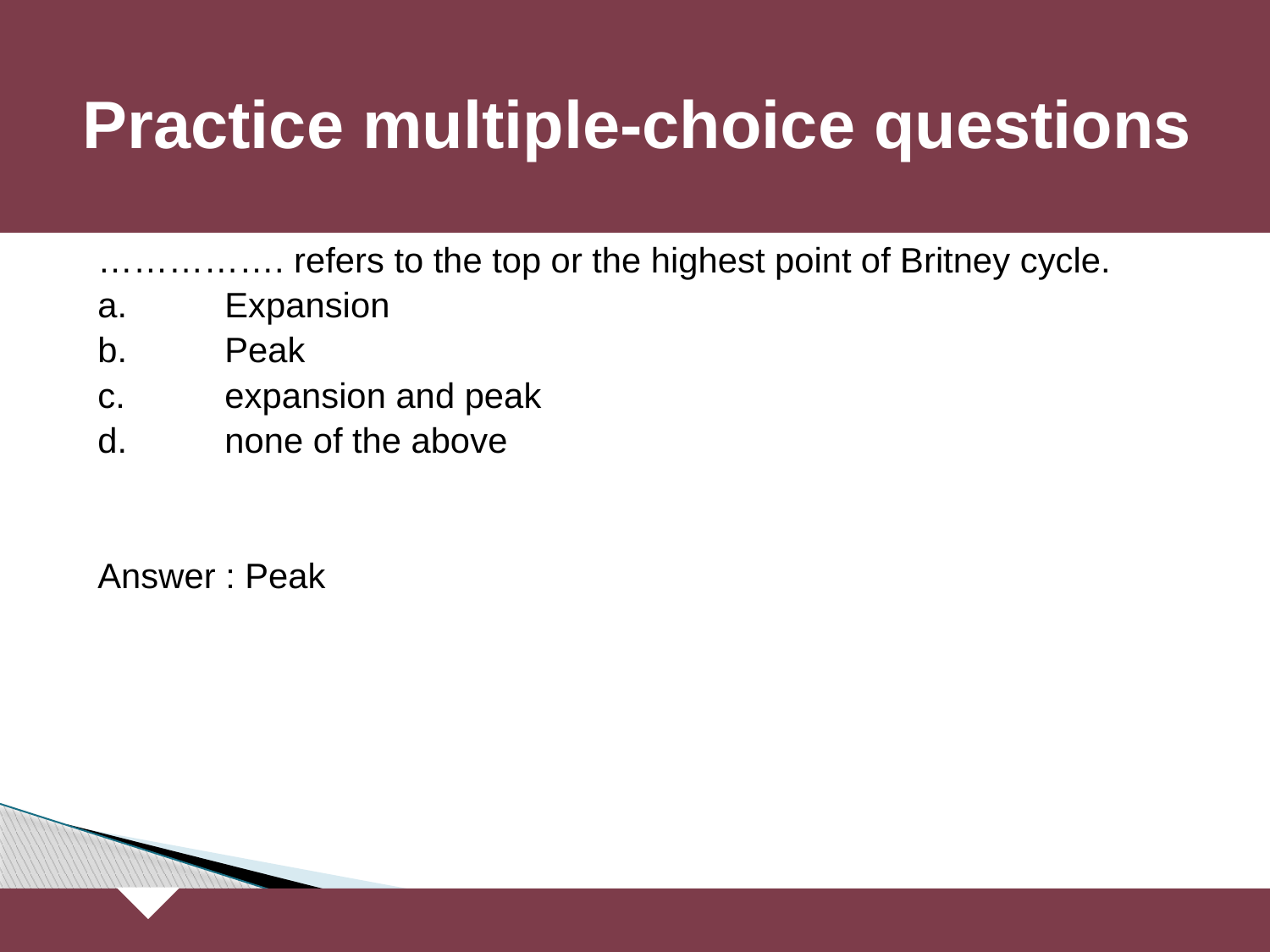

# Practice multiple-choice questions
……………. refers to the top or the highest point of Britney cycle.
a.	Expansion
b.	Peak
c.	expansion and peak
d.	none of the above

Answer : Peak